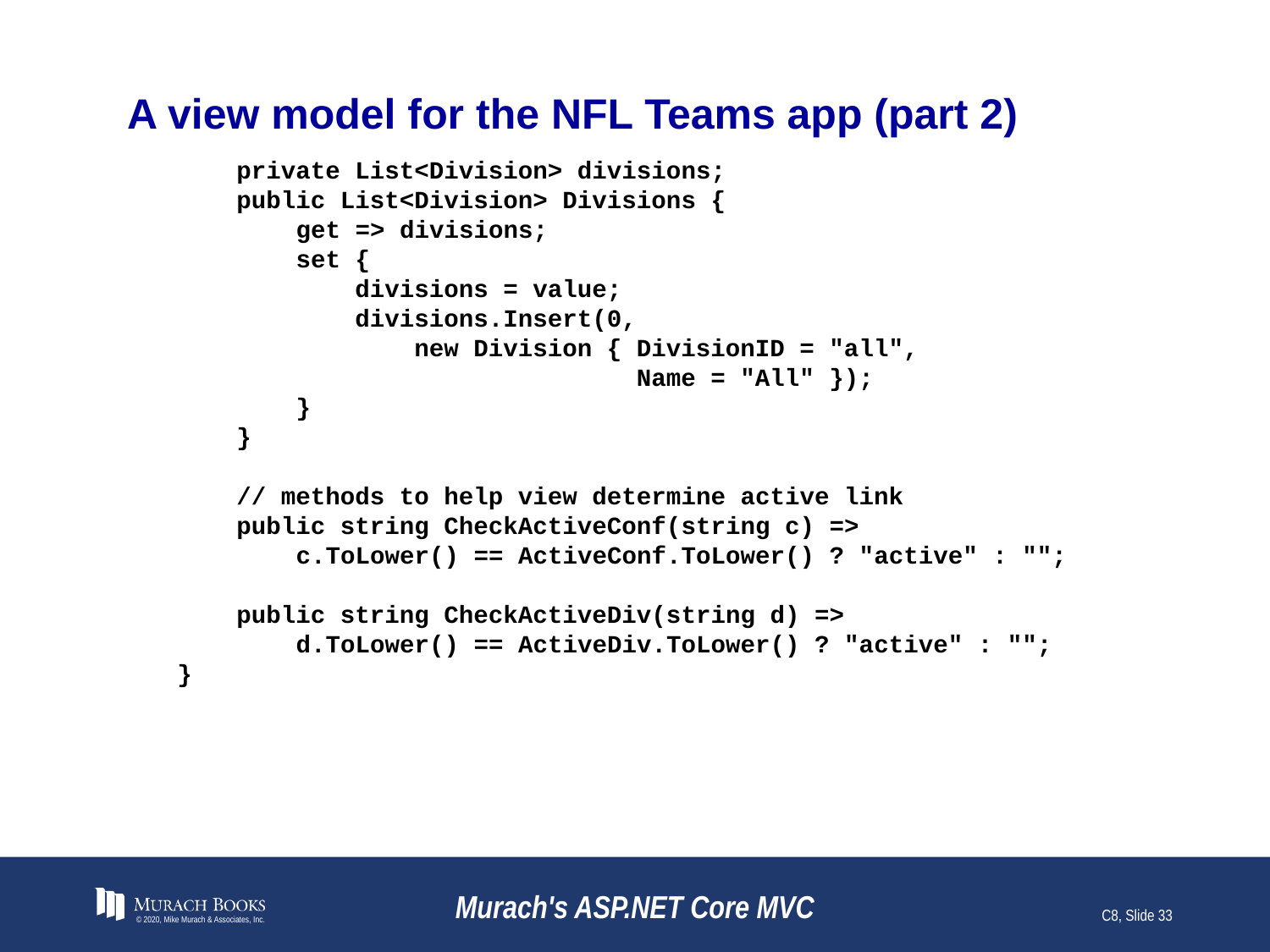

# A view model for the NFL Teams app (part 2)
    private List<Division> divisions;
    public List<Division> Divisions {
        get => divisions;
        set {
            divisions = value;
            divisions.Insert(0,
                new Division { DivisionID = "all",
                               Name = "All" });
        }
    }

    // methods to help view determine active link
    public string CheckActiveConf(string c) =>
        c.ToLower() == ActiveConf.ToLower() ? "active" : "";

    public string CheckActiveDiv(string d) =>
        d.ToLower() == ActiveDiv.ToLower() ? "active" : "";
}

© 2020, Mike Murach & Associates, Inc.
Murach's ASP.NET Core MVC

C8, Slide 33